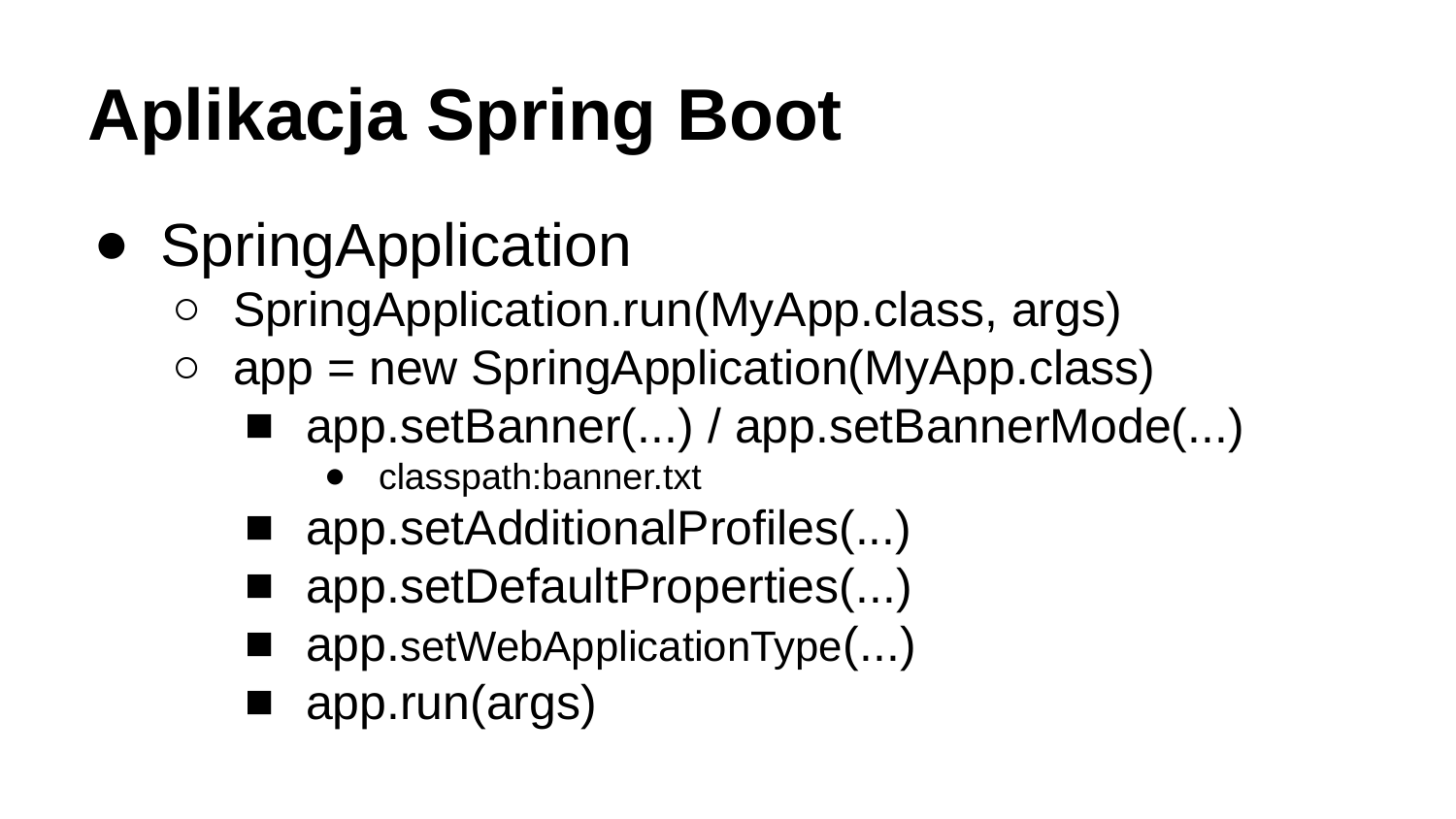

# Aplikacja Spring Boot
SpringApplication
SpringApplication.run(MyApp.class, args)
app = new SpringApplication(MyApp.class)
app.setBanner(...) / app.setBannerMode(...)
classpath:banner.txt
app.setAdditionalProfiles(...)
app.setDefaultProperties(...)
app.setWebApplicationType(...)
app.run(args)